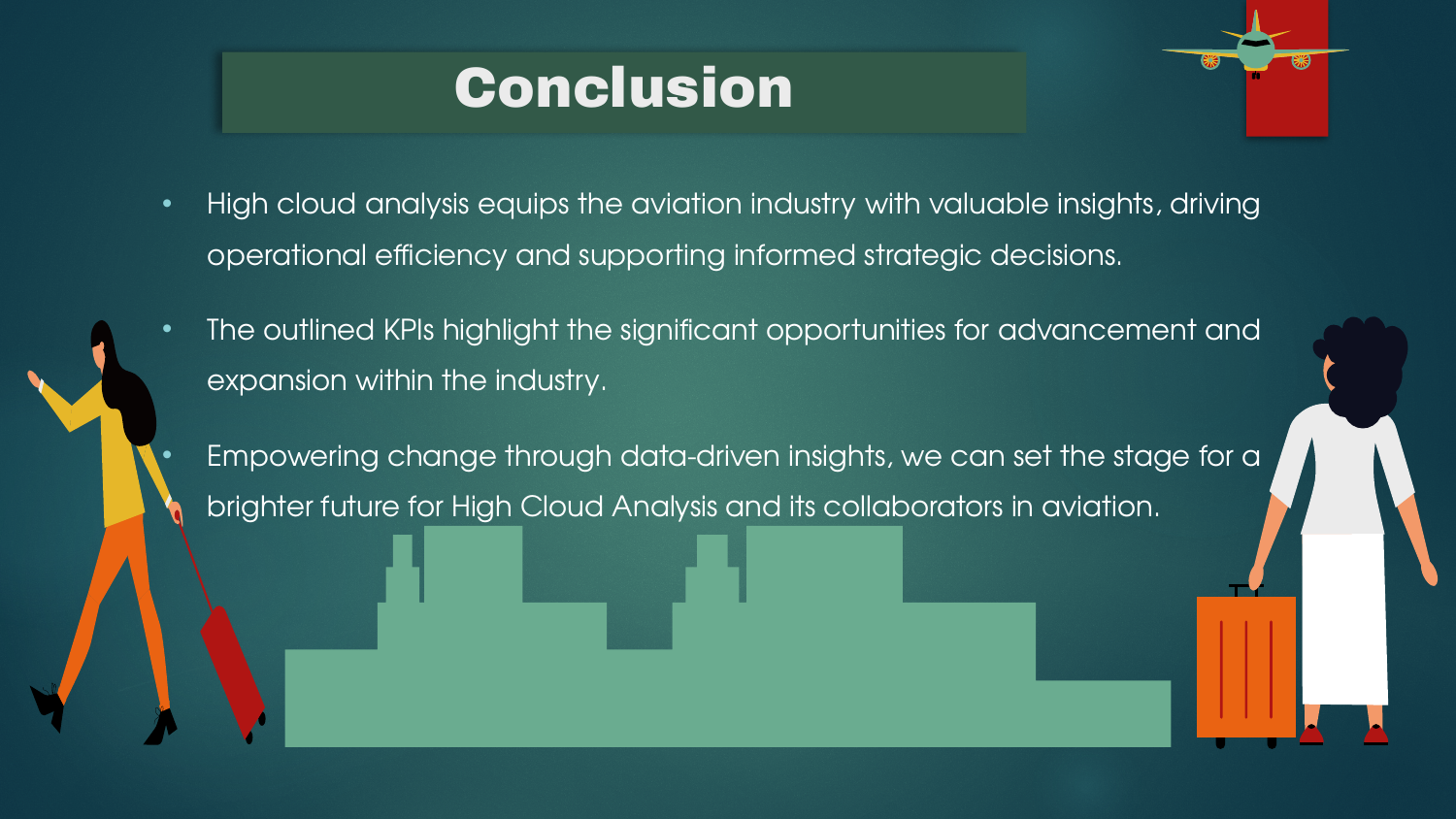

# Conclusion
High cloud analysis equips the aviation industry with valuable insights, driving operational efficiency and supporting informed strategic decisions.
The outlined KPIs highlight the significant opportunities for advancement and expansion within the industry.
Empowering change through data-driven insights, we can set the stage for a brighter future for High Cloud Analysis and its collaborators in aviation.